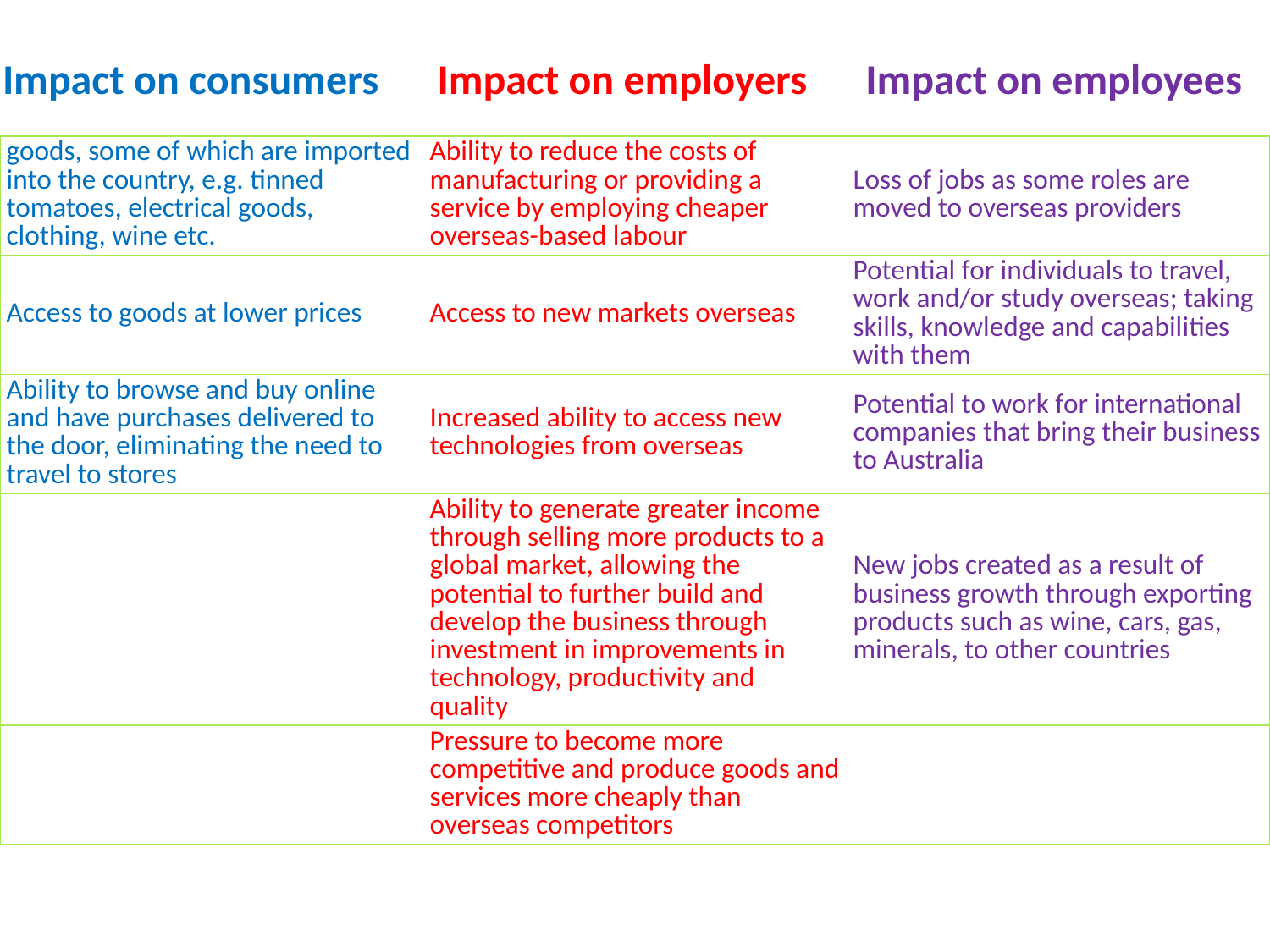

| Impact on consumers | Impact on employers | Impact on employees |
| --- | --- | --- |
| goods, some of which are imported into the country, e.g. tinned tomatoes, electrical goods, clothing, wine etc. | Ability to reduce the costs of manufacturing or providing a service by employing cheaper overseas-based labour | Loss of jobs as some roles are moved to overseas providers |
| --- | --- | --- |
| Access to goods at lower prices | Access to new markets overseas | Potential for individuals to travel, work and/or study overseas; taking skills, knowledge and capabilities with them |
| Ability to browse and buy online and have purchases delivered to the door, eliminating the need to travel to stores | Increased ability to access new technologies from overseas | Potential to work for international companies that bring their business to Australia |
|  | Ability to generate greater income through selling more products to a global market, allowing the potential to further build and develop the business through investment in improvements in technology, productivity and quality | New jobs created as a result of business growth through exporting products such as wine, cars, gas, minerals, to other countries |
|  | Pressure to become more competitive and produce goods and services more cheaply than overseas competitors |  |